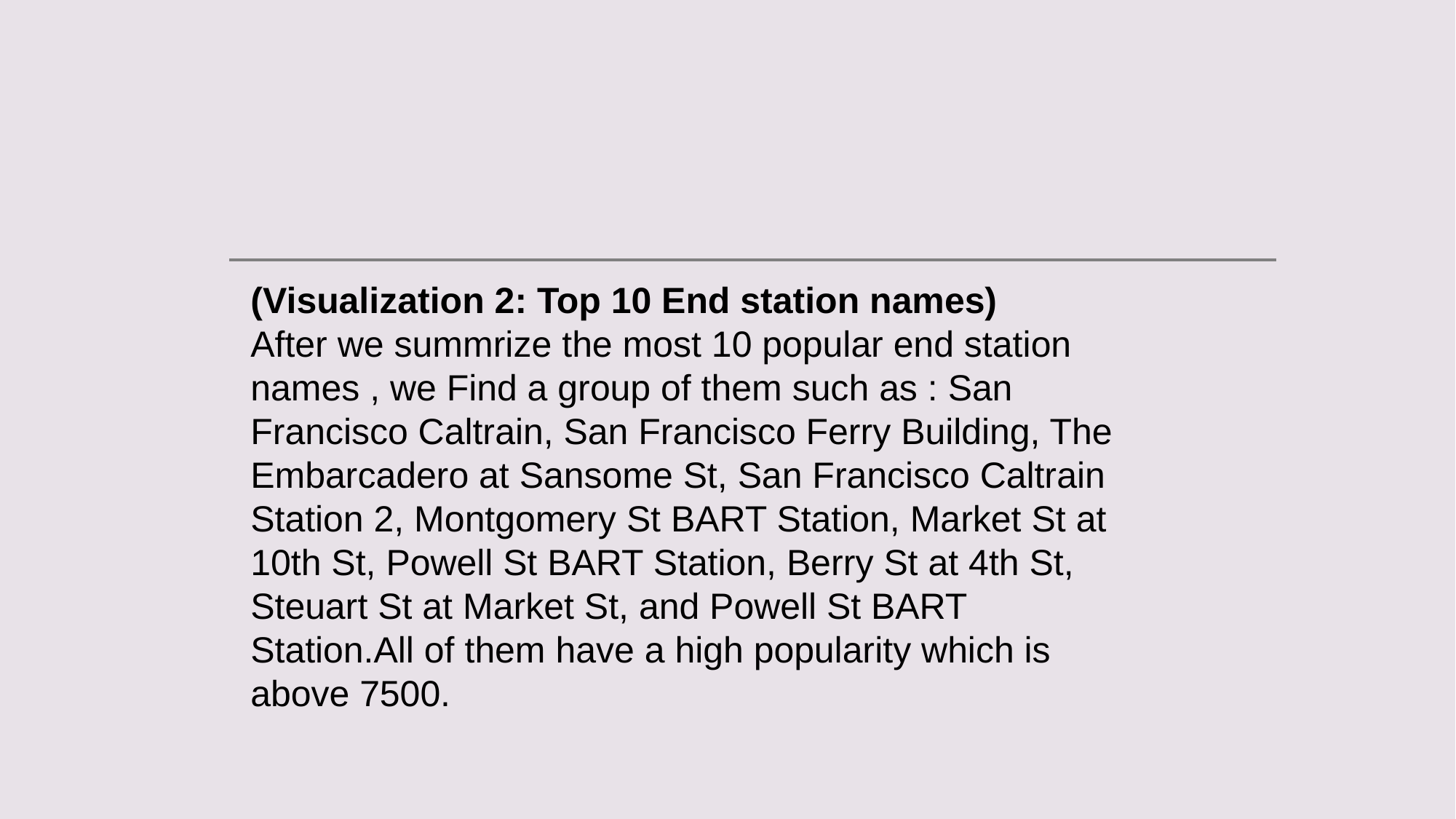

(Visualization 2: Top 10 End station names)
After we summrize the most 10 popular end station names , we Find a group of them such as : San Francisco Caltrain, San Francisco Ferry Building, The Embarcadero at Sansome St, San Francisco Caltrain Station 2, Montgomery St BART Station, Market St at 10th St, Powell St BART Station, Berry St at 4th St, Steuart St at Market St, and Powell St BART Station.All of them have a high popularity which is above 7500.